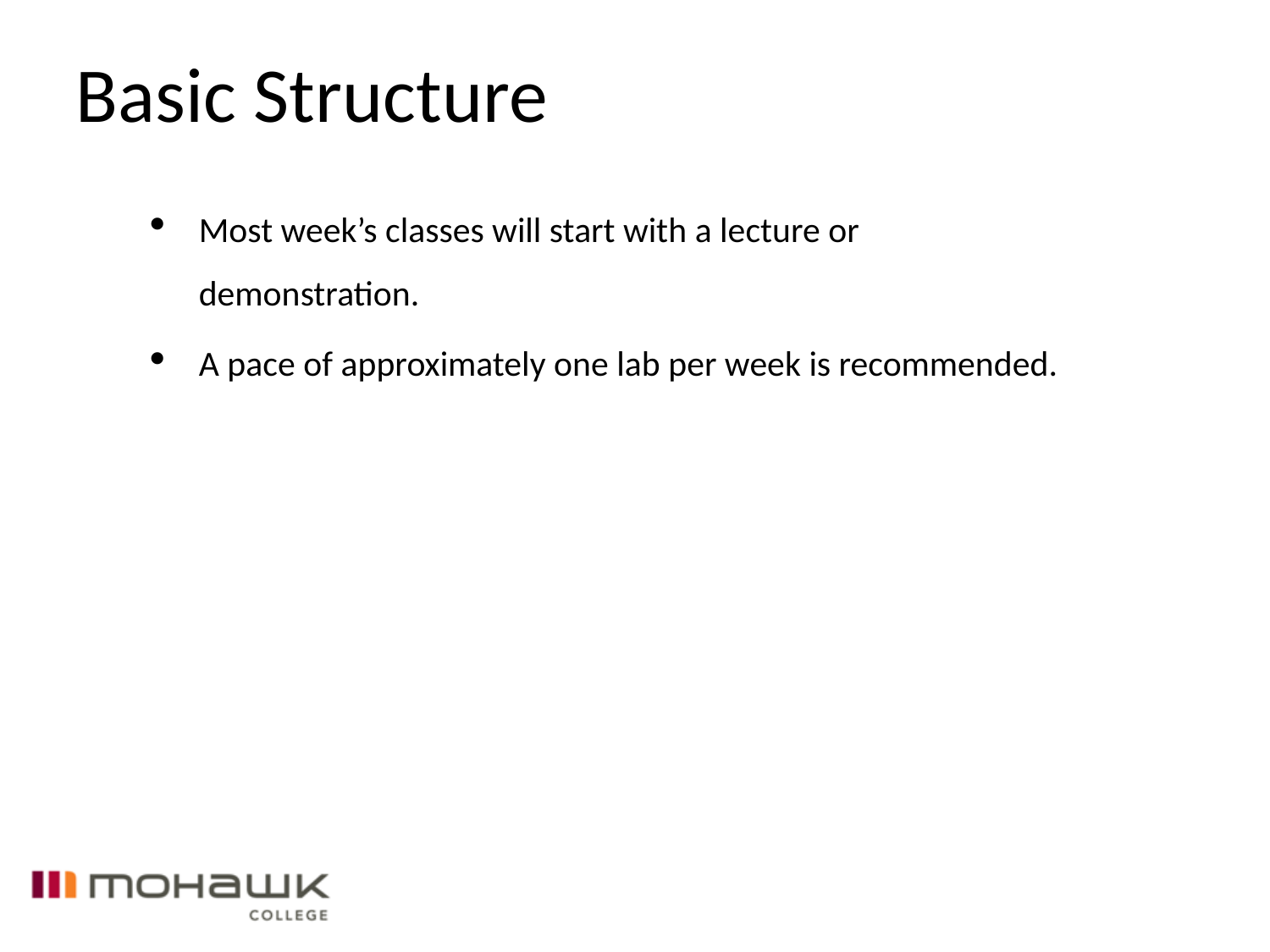

Basic Structure
Most week’s classes will start with a lecture or demonstration.
A pace of approximately one lab per week is recommended.